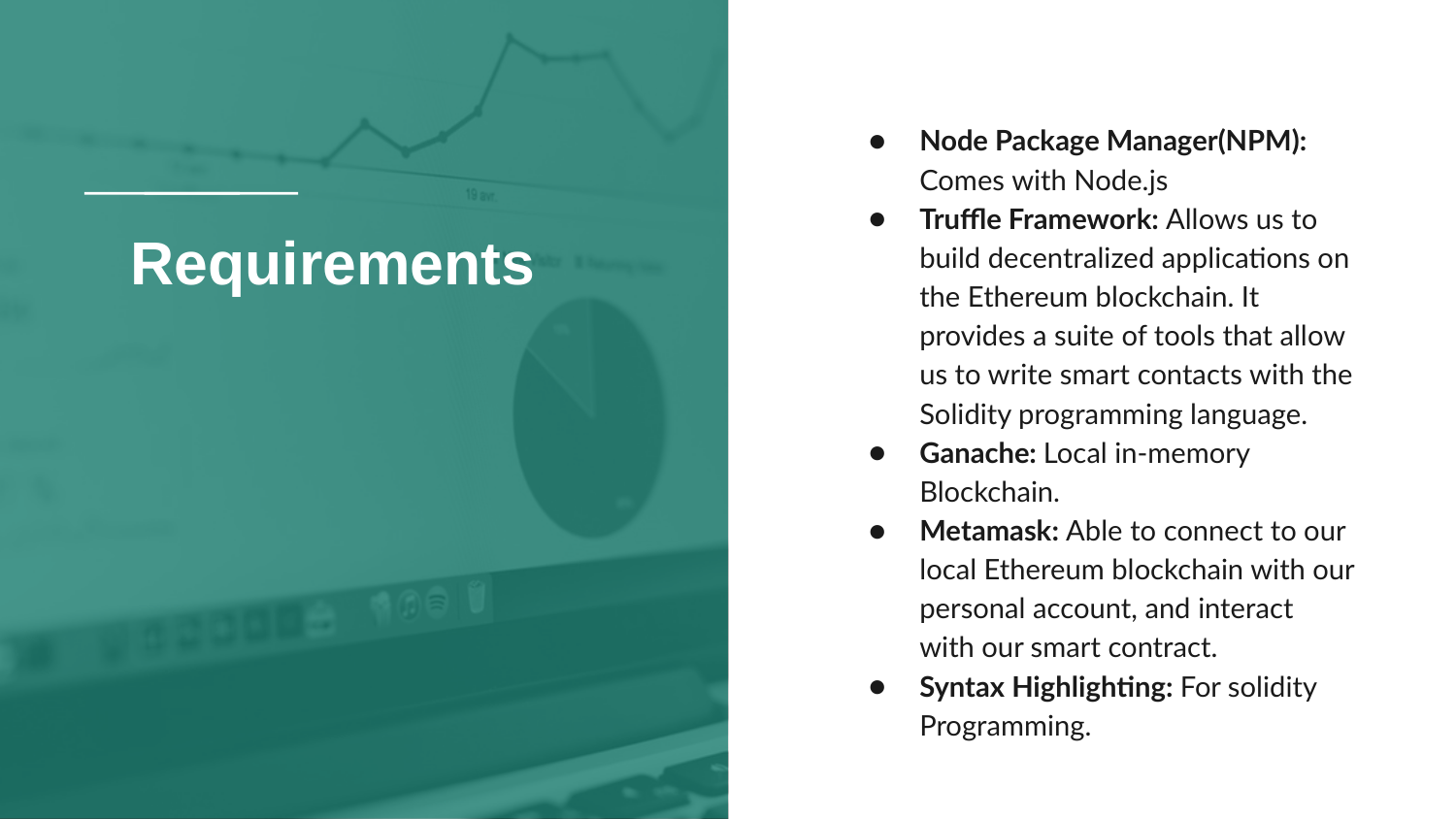

Node Package Manager(NPM): Comes with Node.js
Truffle Framework: Allows us to build decentralized applications on the Ethereum blockchain. It provides a suite of tools that allow us to write smart contacts with the Solidity programming language.
Ganache: Local in-memory Blockchain.
Metamask: Able to connect to our local Ethereum blockchain with our personal account, and interact with our smart contract.
Syntax Highlighting: For solidity Programming.

# Requirements